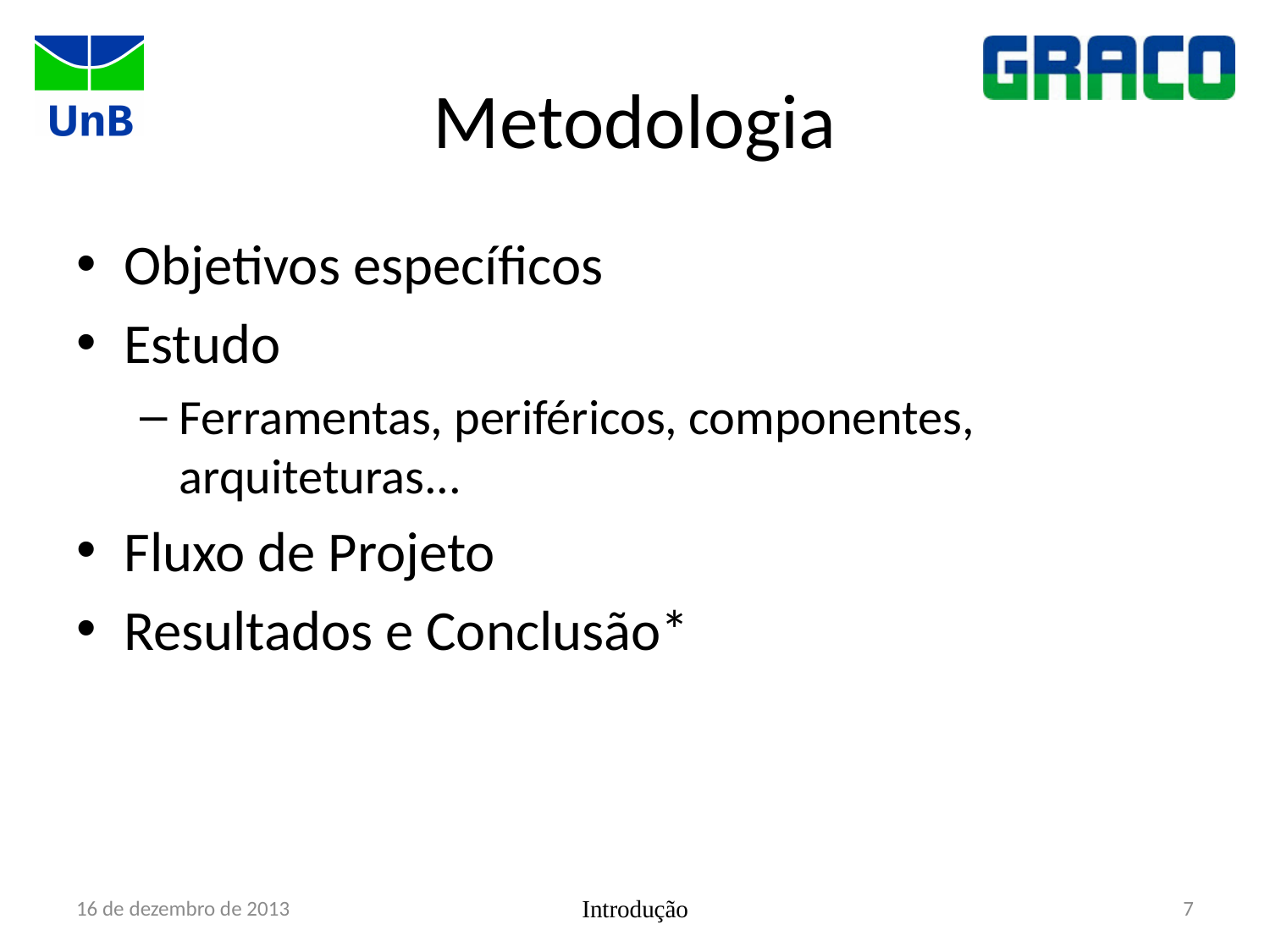

# Metodologia
Objetivos específicos
Estudo
Ferramentas, periféricos, componentes, arquiteturas...
Fluxo de Projeto
Resultados e Conclusão*

16 de dezembro de 2013
Introdução
7